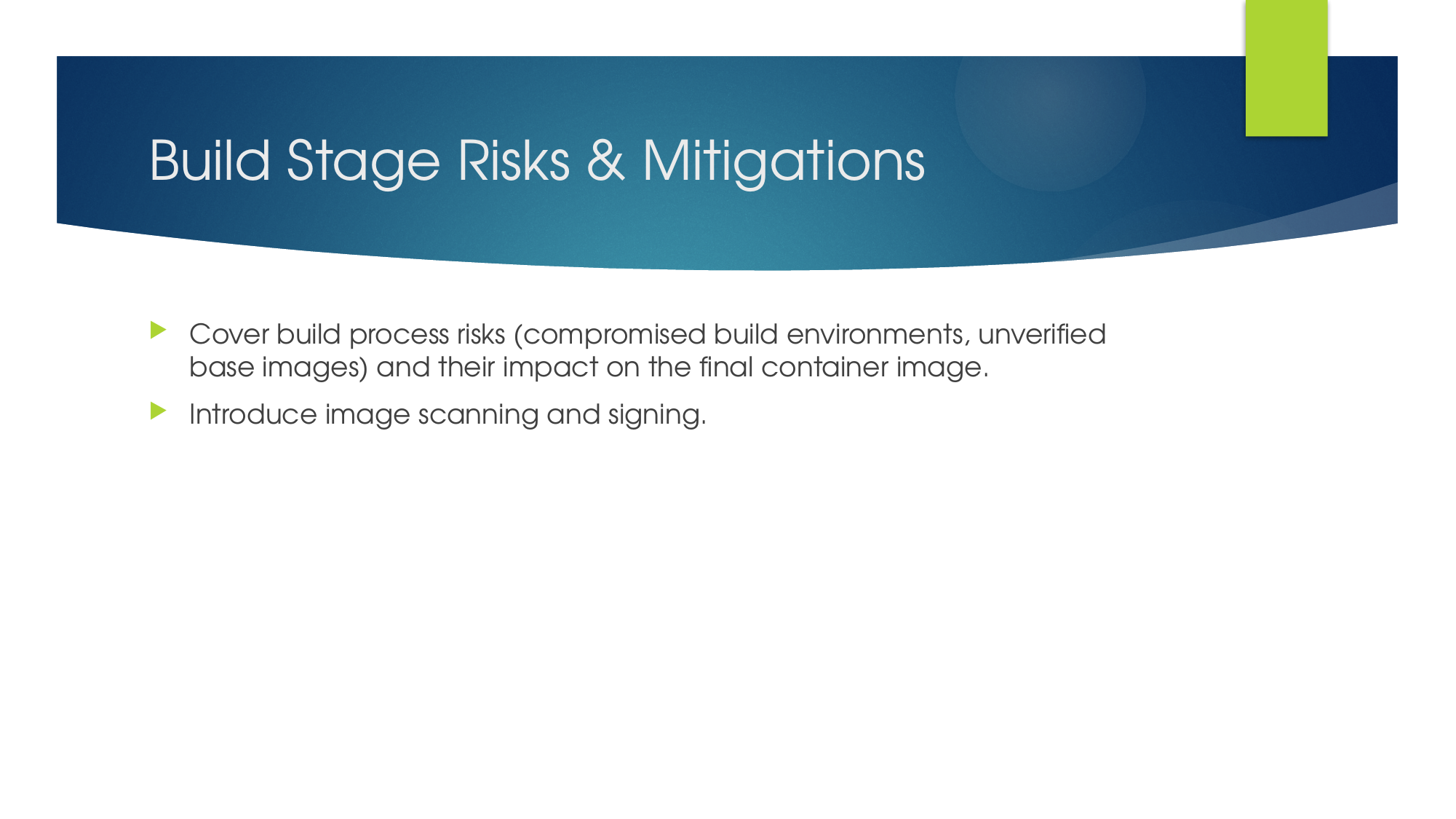

# Build Stage Risks & Mitigations
Cover build process risks (compromised build environments, unverified base images) and their impact on the final container image.
Introduce image scanning and signing.